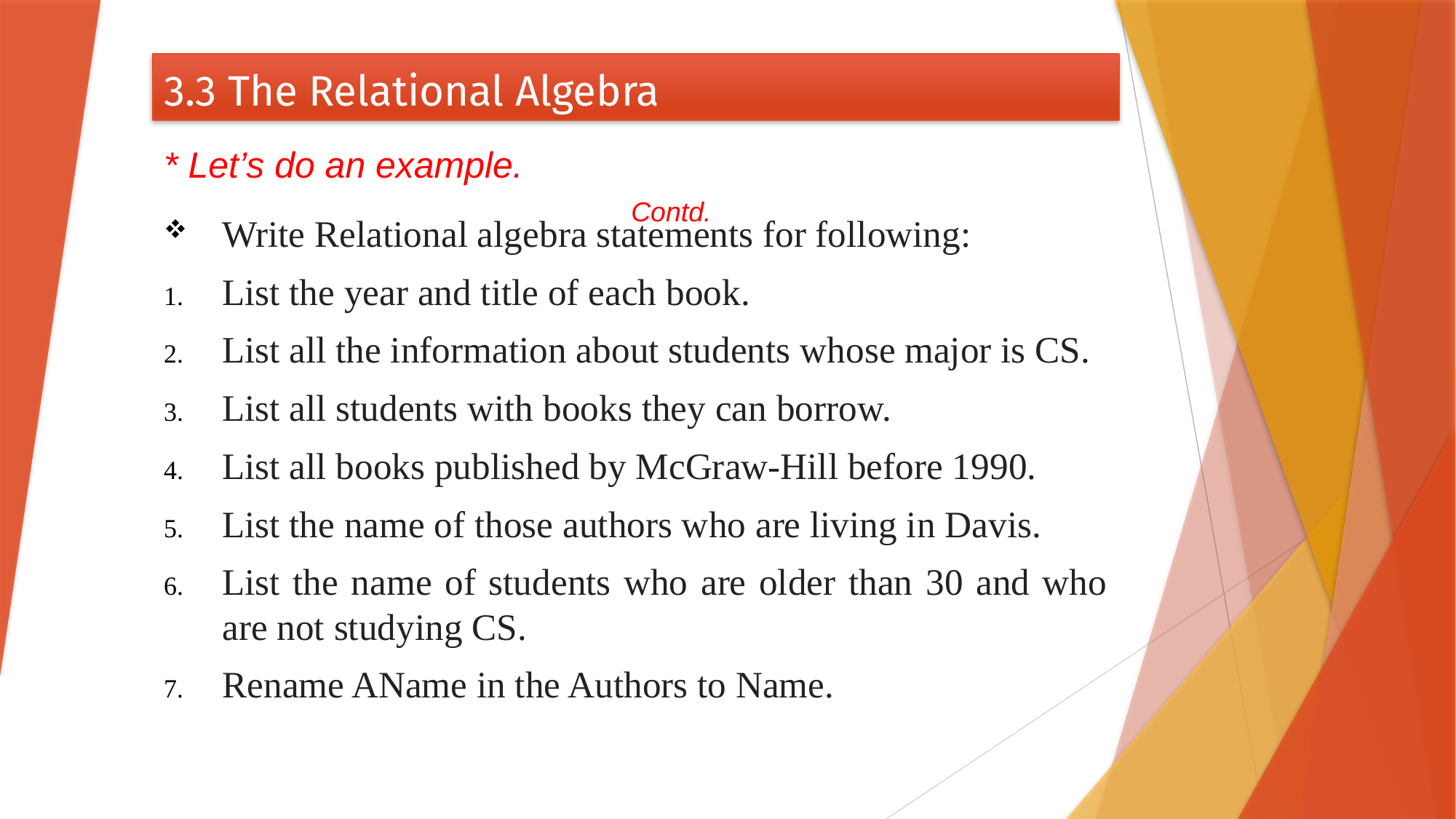

# 3.3 The Relational Algebra
* Let’s do an example.									   Contd.
Write Relational algebra statements for following:
List the year and title of each book.
List all the information about students whose major is CS.
List all students with books they can borrow.
List all books published by McGraw-Hill before 1990.
List the name of those authors who are living in Davis.
List the name of students who are older than 30 and who are not studying CS.
Rename AName in the Authors to Name.